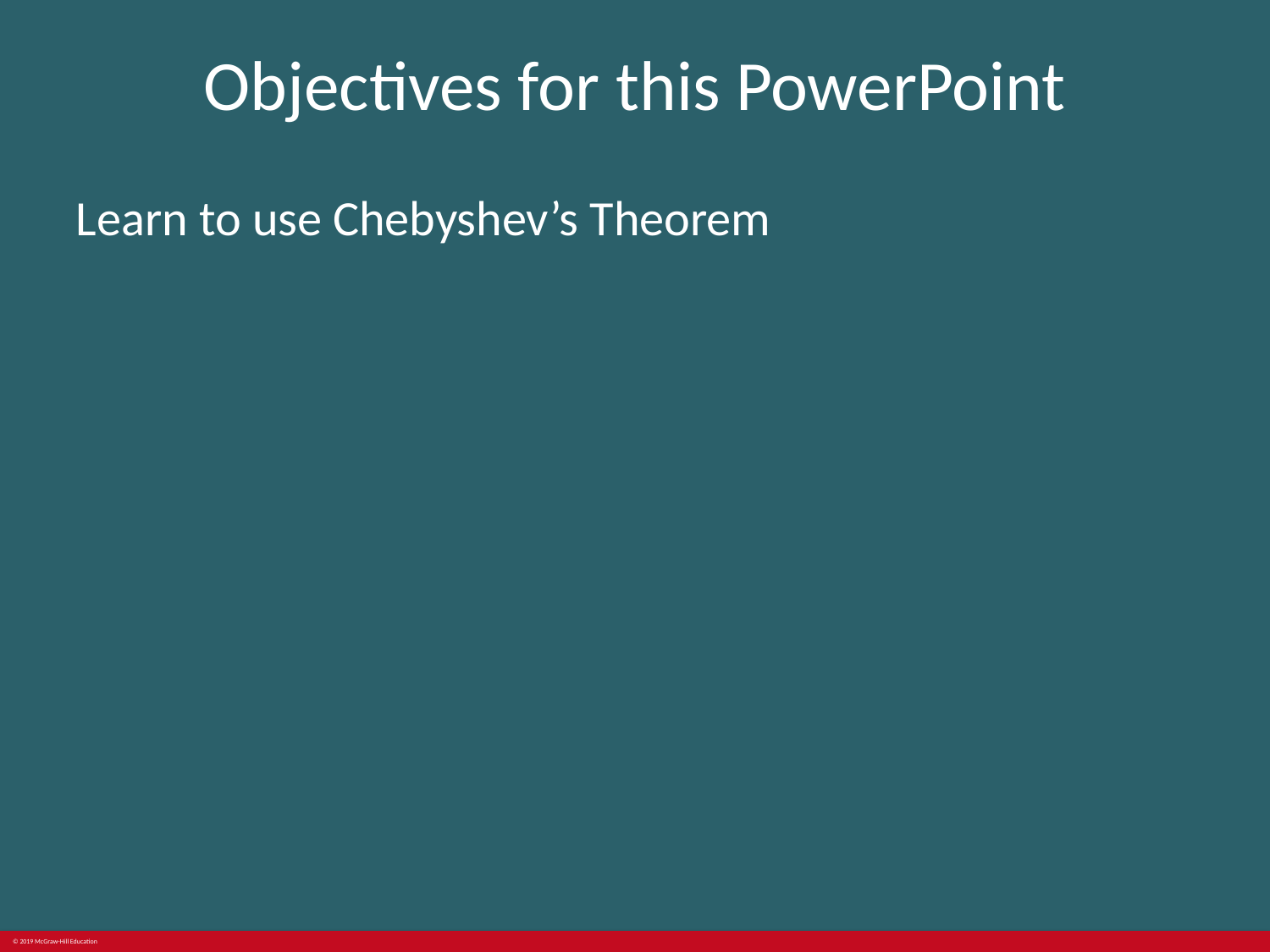

# Objectives for this PowerPoint
Learn to use Chebyshev’s Theorem